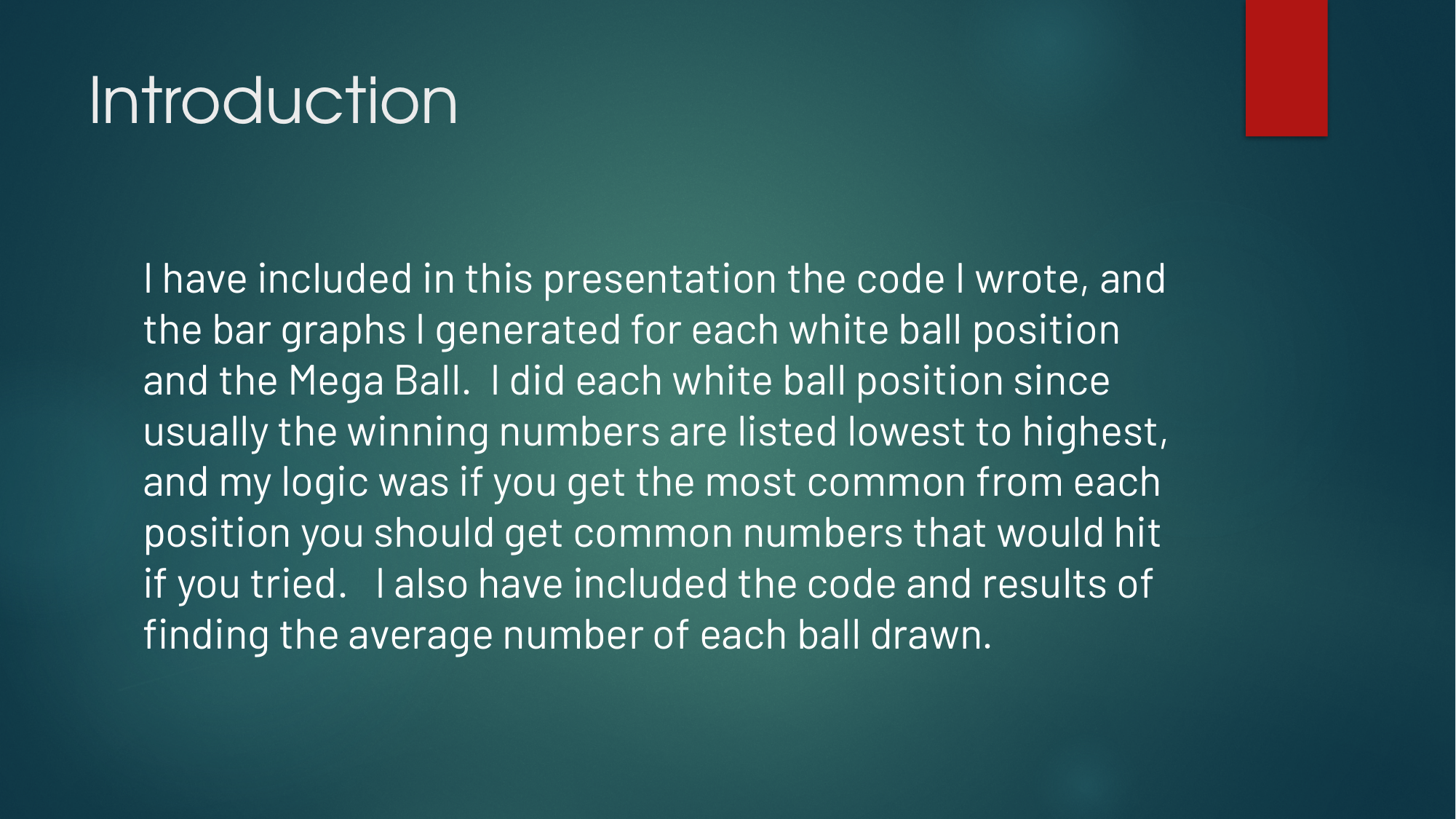

# Introduction
I have included in this presentation the code I wrote, and the bar graphs I generated for each white ball position and the Mega Ball.  I did each white ball position since usually the winning numbers are listed lowest to highest, and my logic was if you get the most common from each position you should get common numbers that would hit if you tried.   I also have included the code and results of finding the average number of each ball drawn.